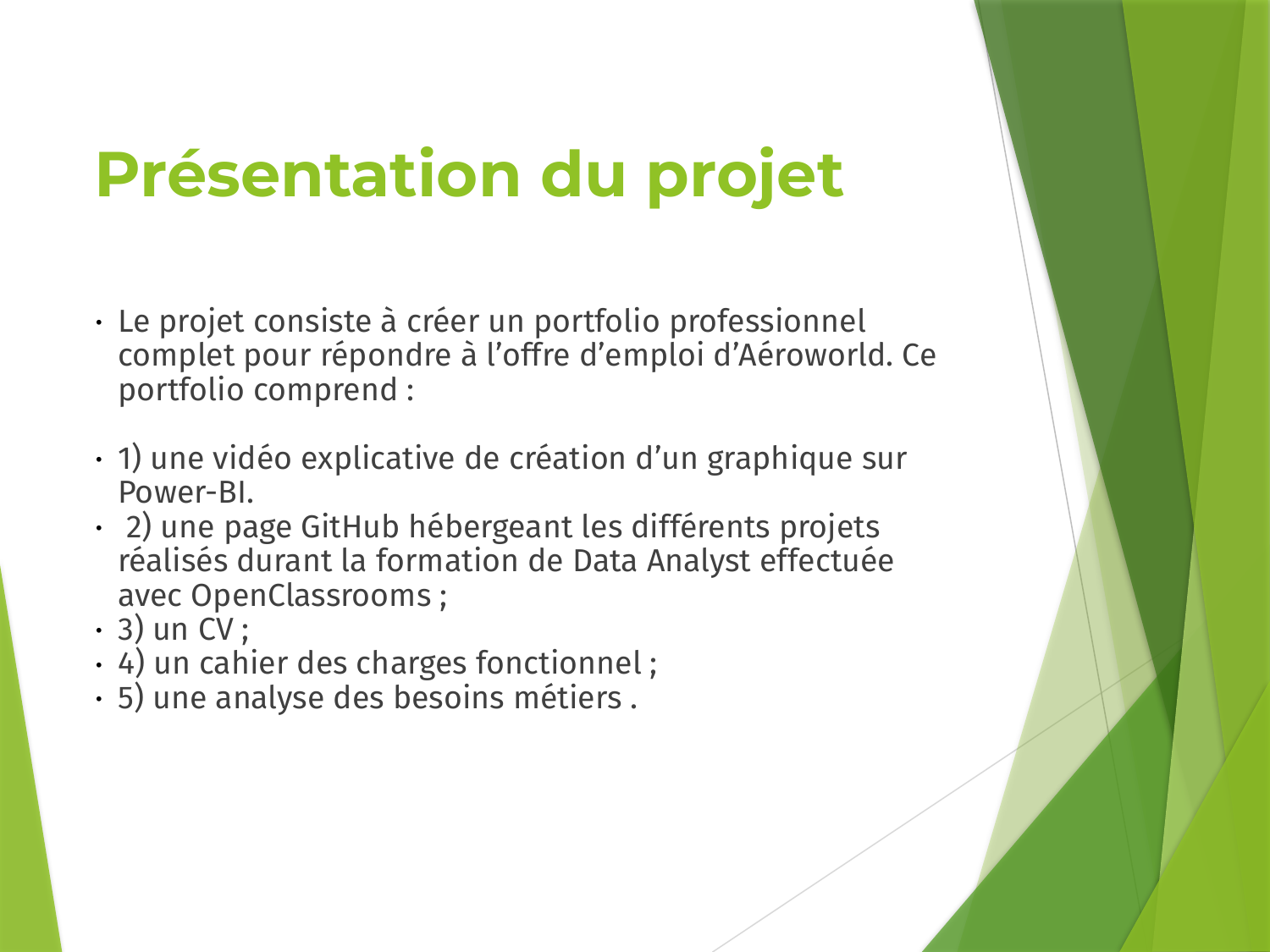

# Présentation du projet
Le projet consiste à créer un portfolio professionnel complet pour répondre à l’offre d’emploi d’Aéroworld. Ce portfolio comprend :

1) une vidéo explicative de création d’un graphique sur Power-BI.
 2) une page GitHub hébergeant les différents projets réalisés durant la formation de Data Analyst effectuée avec OpenClassrooms ;
3) un CV ;
4) un cahier des charges fonctionnel ;
5) une analyse des besoins métiers .